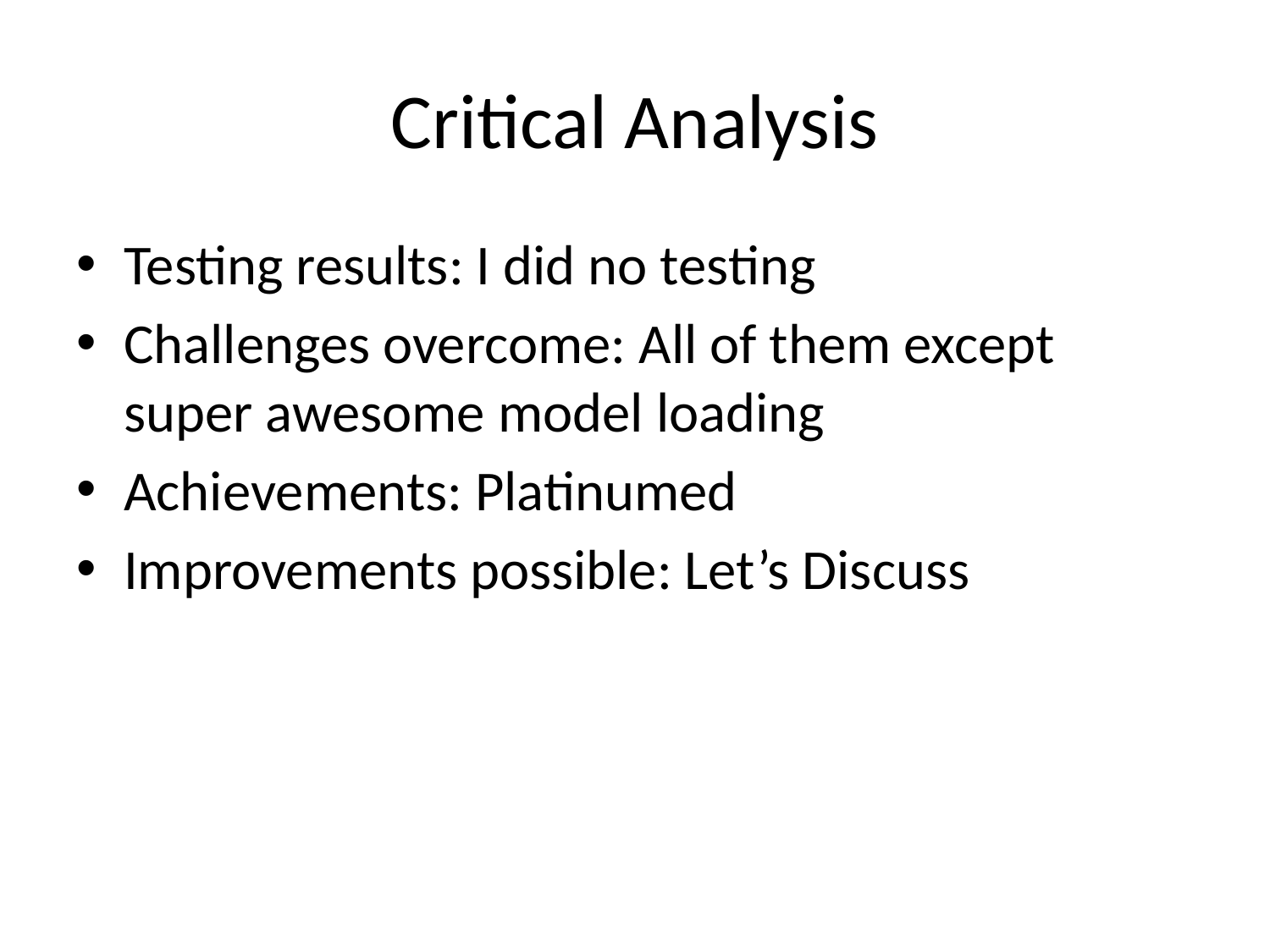

# Critical Analysis
Testing results: I did no testing
Challenges overcome: All of them except super awesome model loading
Achievements: Platinumed
Improvements possible: Let’s Discuss